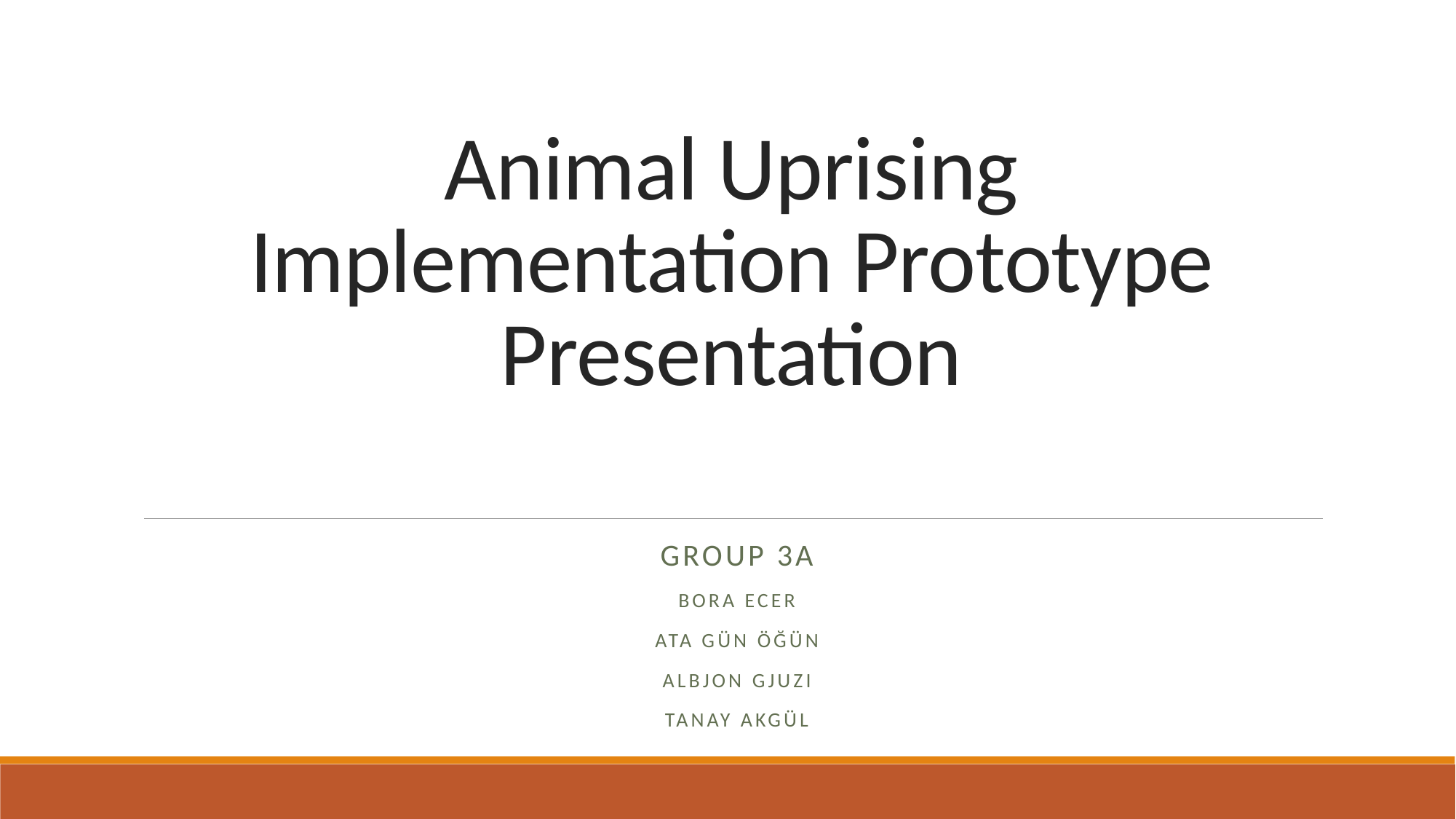

# Animal Uprising Implementation Prototype Presentation
Group 3a
Bora Ecer
Ata gün Öğün
Albjon gjuzi
Tanay Akgül